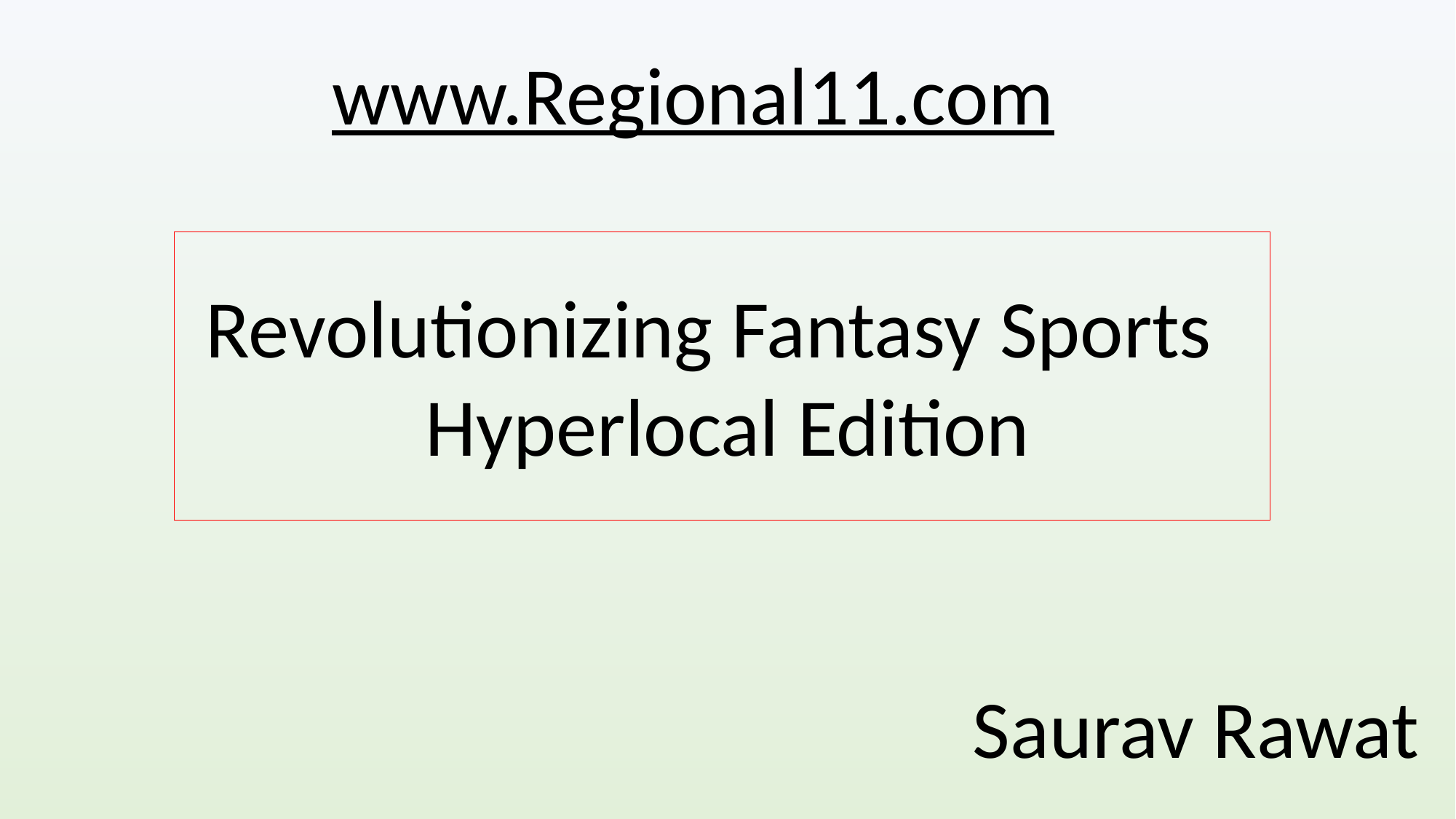

www.Regional11.com

Revolutionizing Fantasy Sports
Hyperlocal Edition
Saurav Rawat